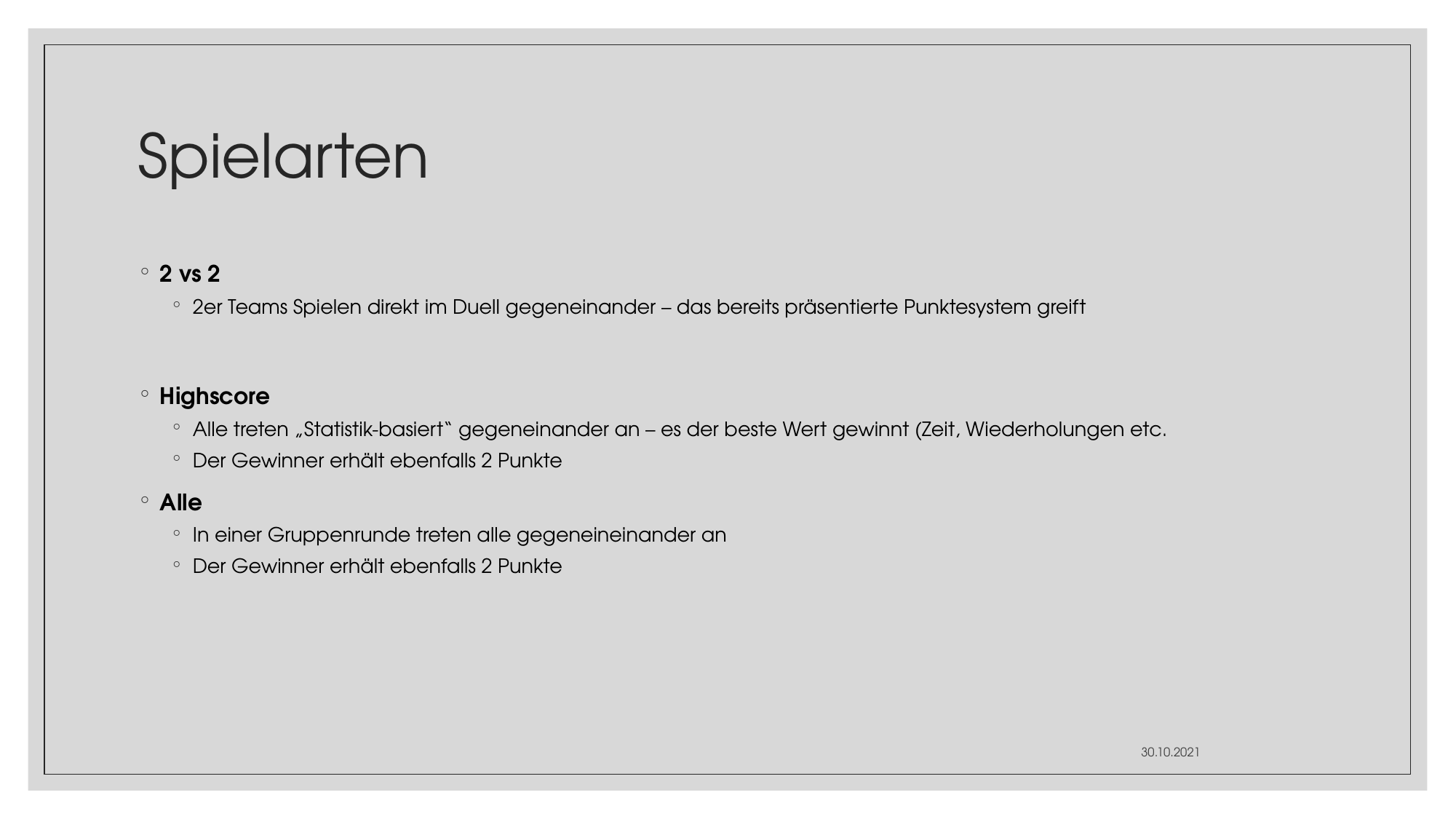

# Spielarten
2 vs 2
2er Teams Spielen direkt im Duell gegeneinander – das bereits präsentierte Punktesystem greift

Highscore
Alle treten „Statistik-basiert“ gegeneinander an – es der beste Wert gewinnt (Zeit, Wiederholungen etc.
Der Gewinner erhält ebenfalls 2 Punkte
Alle
In einer Gruppenrunde treten alle gegeneineinander an
Der Gewinner erhält ebenfalls 2 Punkte

30.10.2021